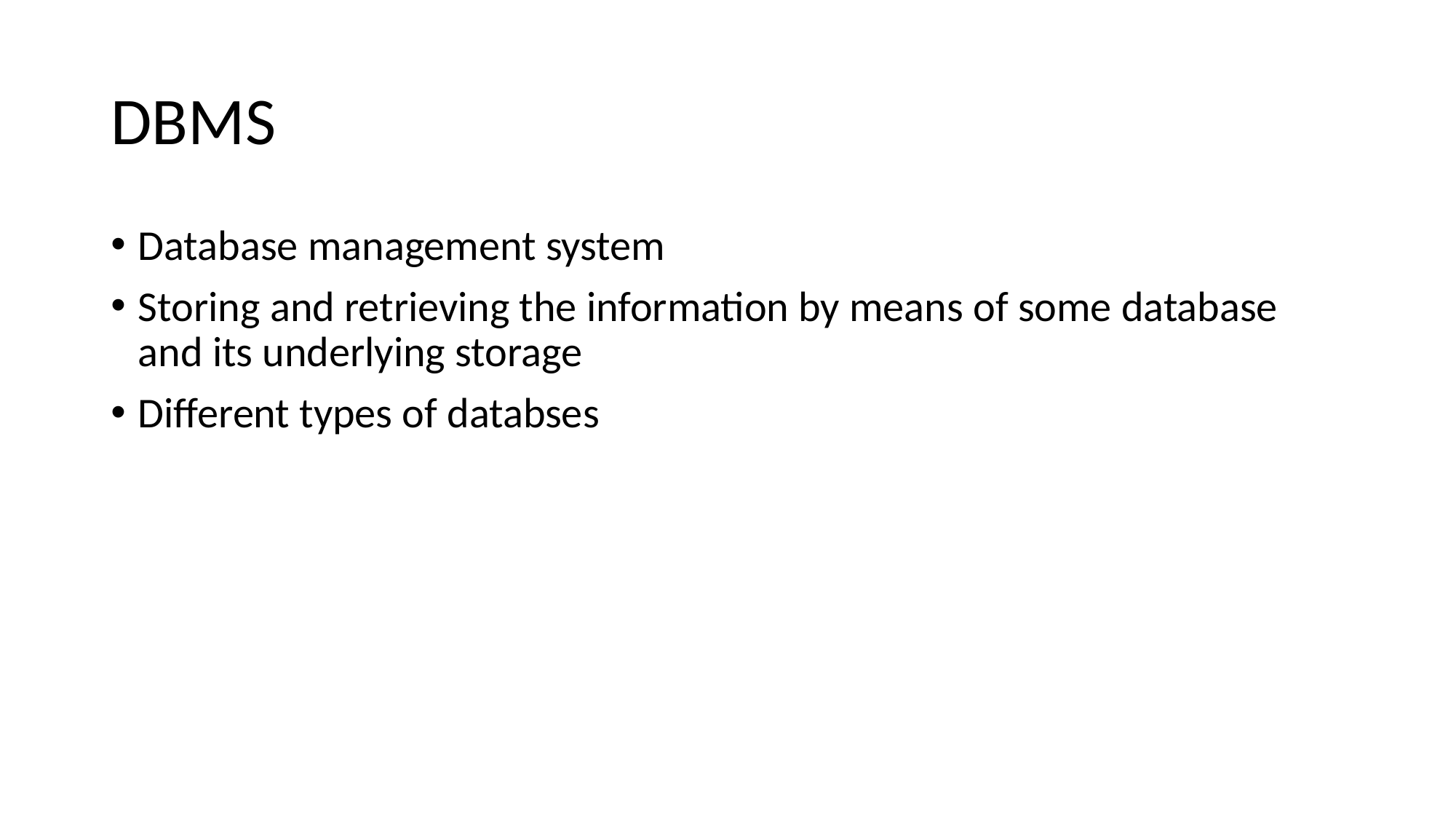

# DBMS
Database management system
Storing and retrieving the information by means of some database and its underlying storage
Different types of databses